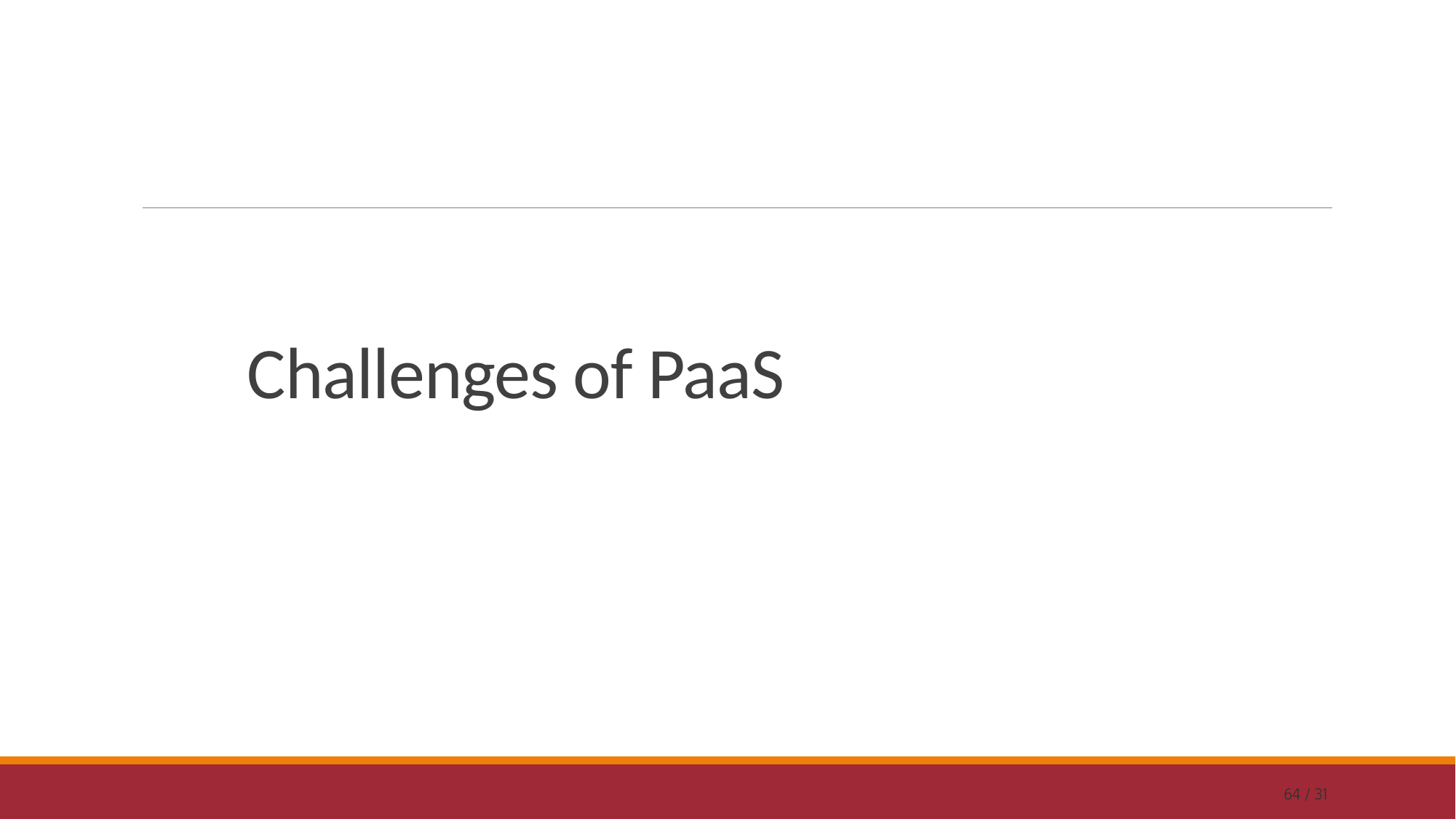

# Challenges of PaaS
64 / 31